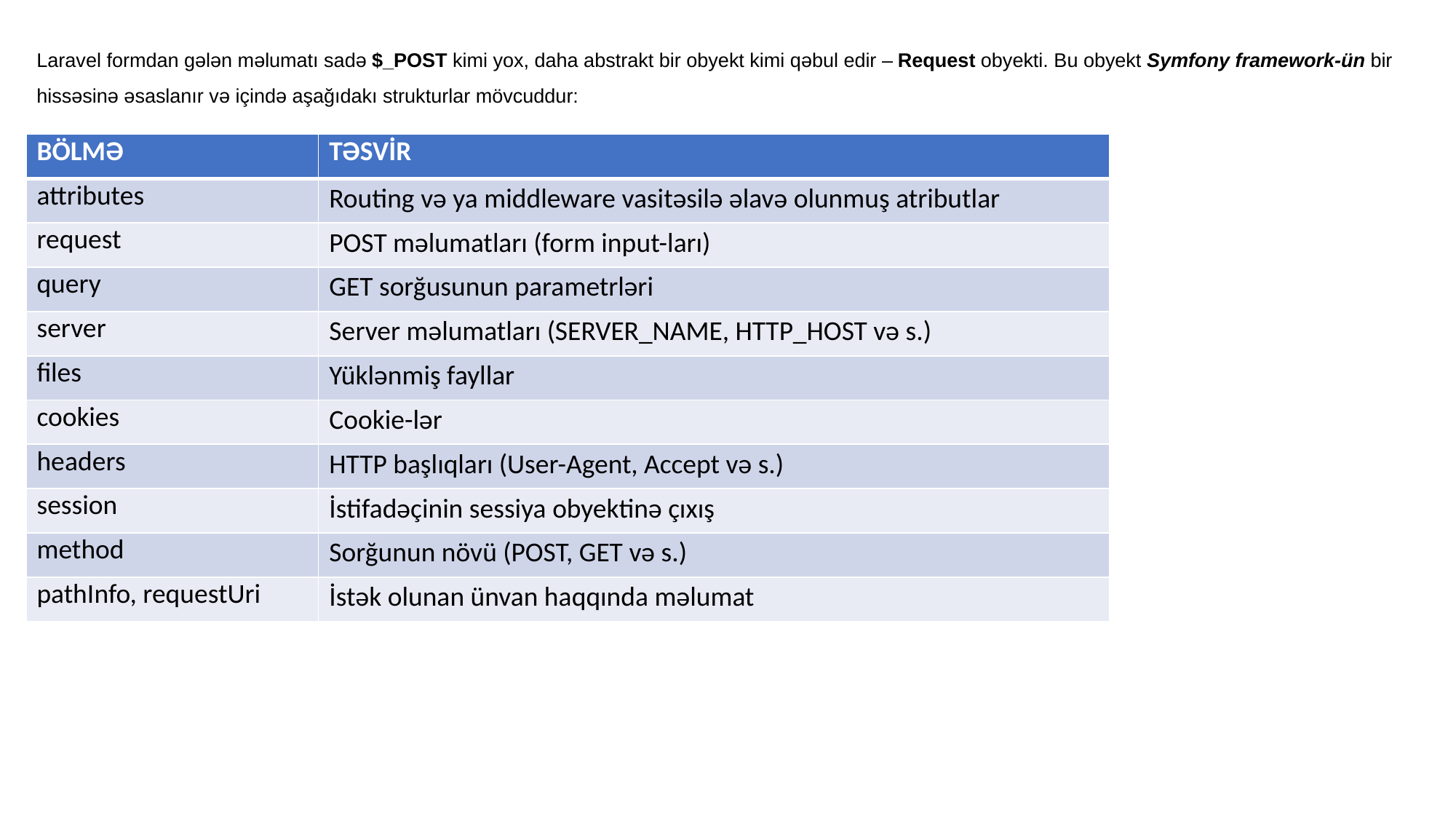

Laravel formdan gələn məlumatı sadə $_POST kimi yox, daha abstrakt bir obyekt kimi qəbul edir – Request obyekti. Bu obyekt Symfony framework-ün bir hissəsinə əsaslanır və içində aşağıdakı strukturlar mövcuddur:
| BÖLMƏ | TƏSVİR |
| --- | --- |
| attributes | Routing və ya middleware vasitəsilə əlavə olunmuş atributlar |
| request | POST məlumatları (form input-ları) |
| query | GET sorğusunun parametrləri |
| server | Server məlumatları (SERVER\_NAME, HTTP\_HOST və s.) |
| files | Yüklənmiş fayllar |
| cookies | Cookie-lər |
| headers | HTTP başlıqları (User-Agent, Accept və s.) |
| session | İstifadəçinin sessiya obyektinə çıxış |
| method | Sorğunun növü (POST, GET və s.) |
| pathInfo, requestUri | İstək olunan ünvan haqqında məlumat |